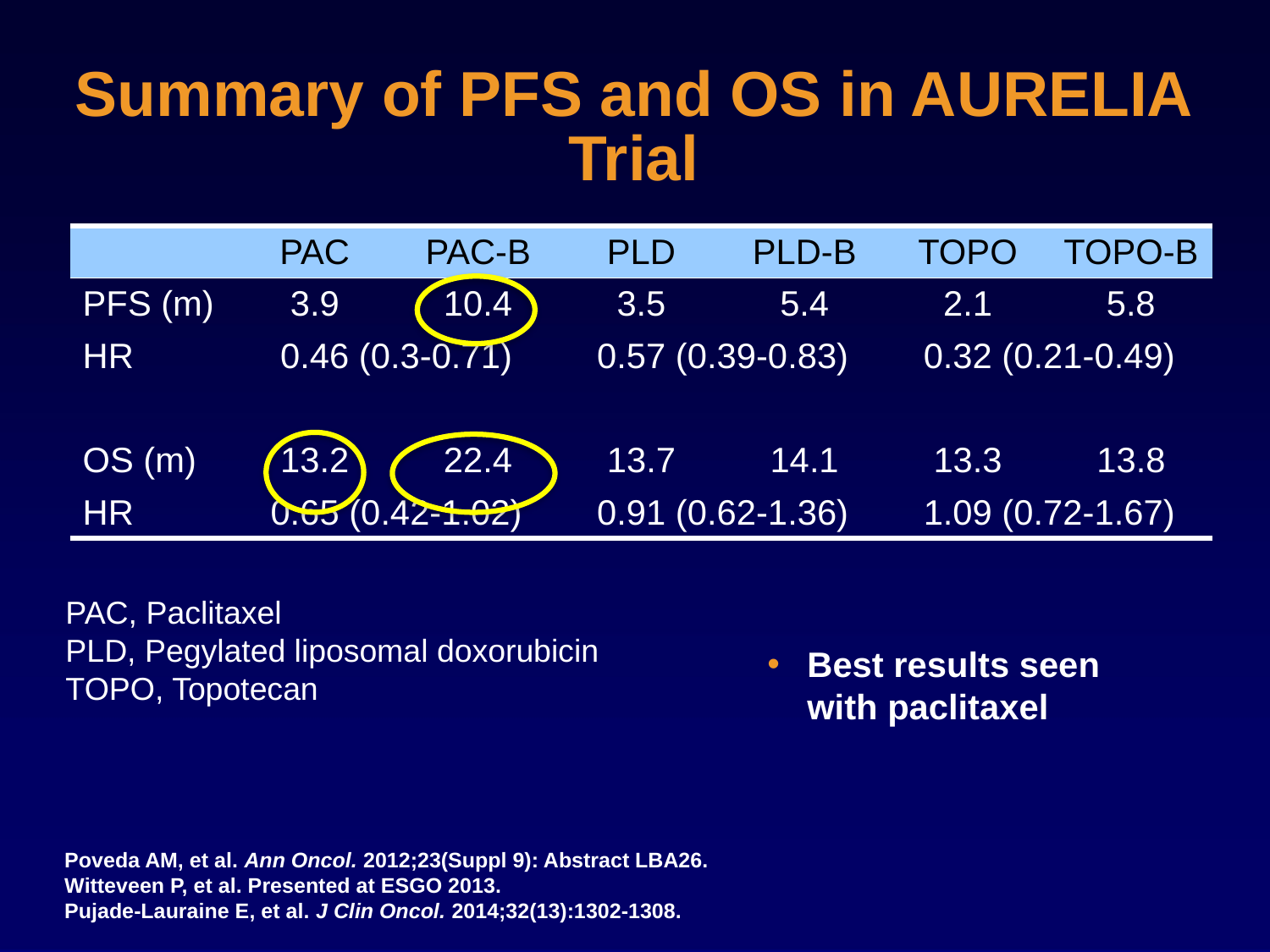

# Summary of PFS and OS in AURELIA Trial
|  | PAC | PAC-B | PLD | PLD-B | TOPO | TOPO-B |
| --- | --- | --- | --- | --- | --- | --- |
| PFS (m) | 3.9 | 10.4 | 3.5 | 5.4 | 2.1 | 5.8 |
| HR | 0.46 (0.3-0.71) |  | 0.57 (0.39-0.83) |  | 0.32 (0.21-0.49) |  |
|  |  |  |  |  |  |  |
| OS (m) | 13.2 | 22.4 | 13.7 | 14.1 | 13.3 | 13.8 |
| HR | 0.65 (0.42-1.02) |  | 0.91 (0.62-1.36) |  | 1.09 (0.72-1.67) |  |

PAC, Paclitaxel
PLD, Pegylated liposomal doxorubicin
TOPO, Topotecan
Best results seen with paclitaxel
Poveda AM, et al. Ann Oncol. 2012;23(Suppl 9): Abstract LBA26.
Witteveen P, et al. Presented at ESGO 2013.
Pujade-Lauraine E, et al. J Clin Oncol. 2014;32(13):1302-1308.